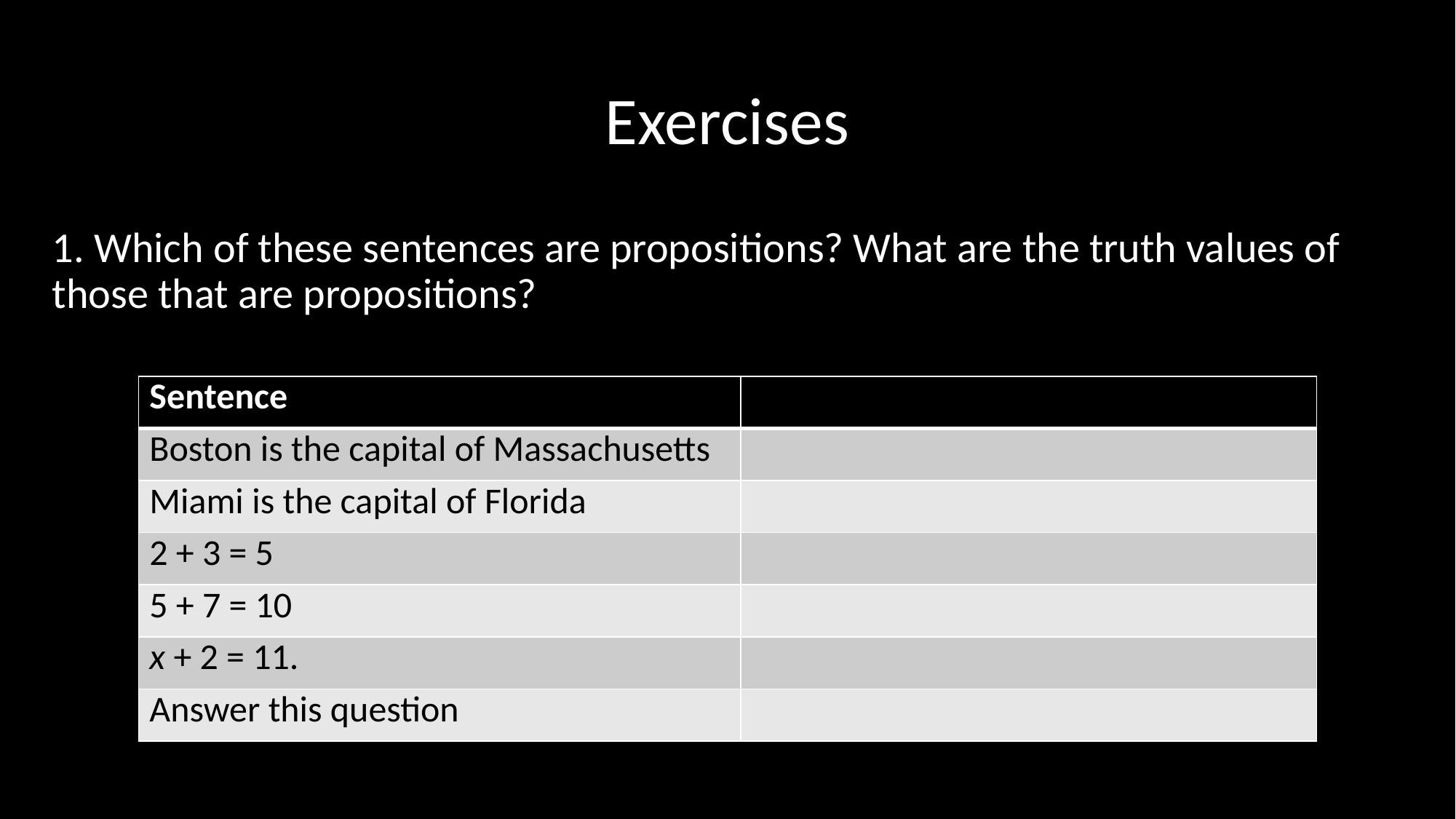

# Exercises
1. Which of these sentences are propositions? What are the truth values of those that are propositions?

| Sentence |  |
| --- | --- |
| Boston is the capital of Massachusetts |  |
| Miami is the capital of Florida |  |
| 2 + 3 = 5 |  |
| 5 + 7 = 10 |  |
| x + 2 = 11. |  |
| Answer this question |  |